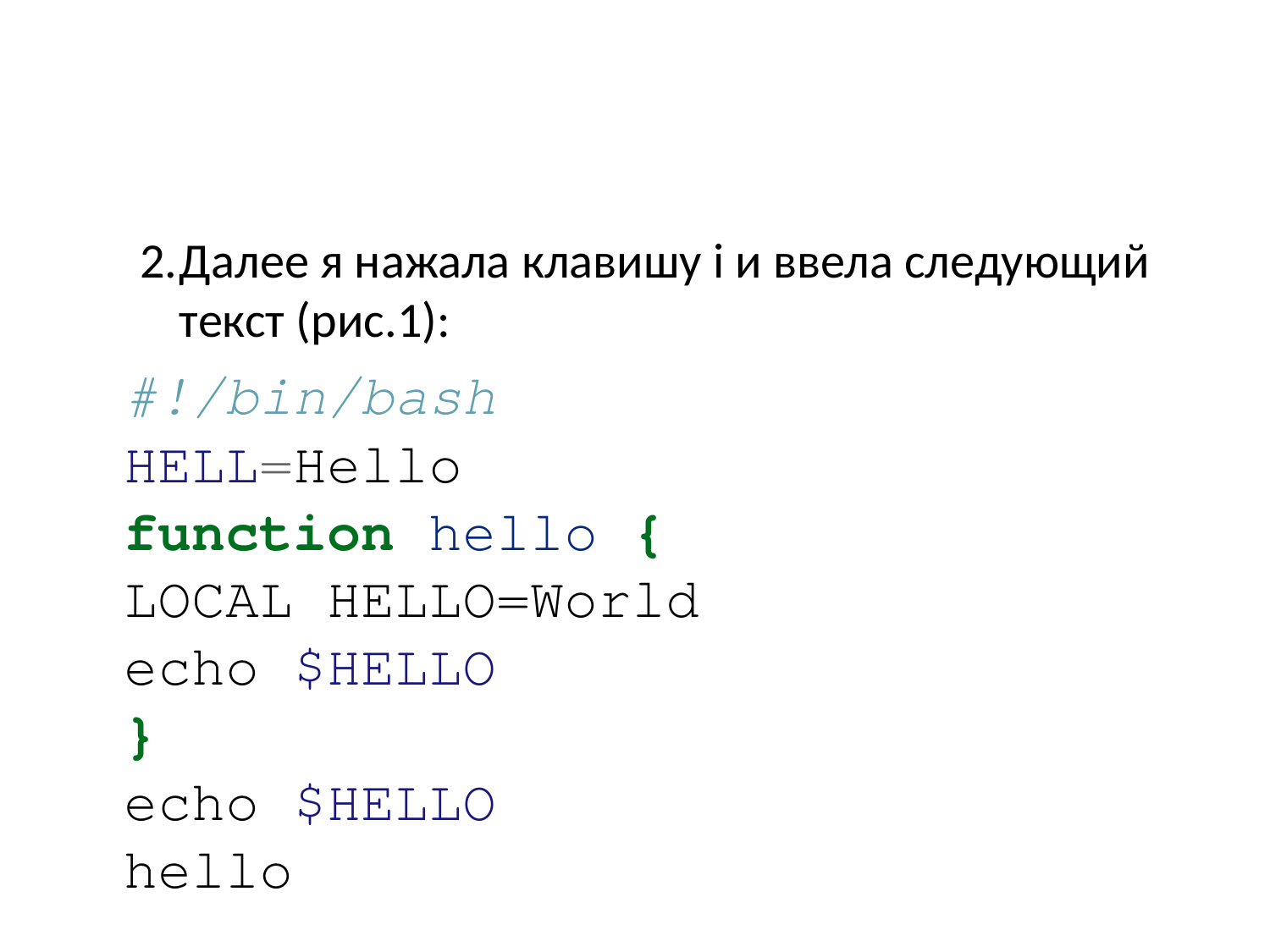

Далее я нажала клавишу i и ввела следующий текст (рис.1):
#!/bin/bash
HELL=Hello
function hello {
LOCAL HELLO=World
echo $HELLO
}
echo $HELLO
hello